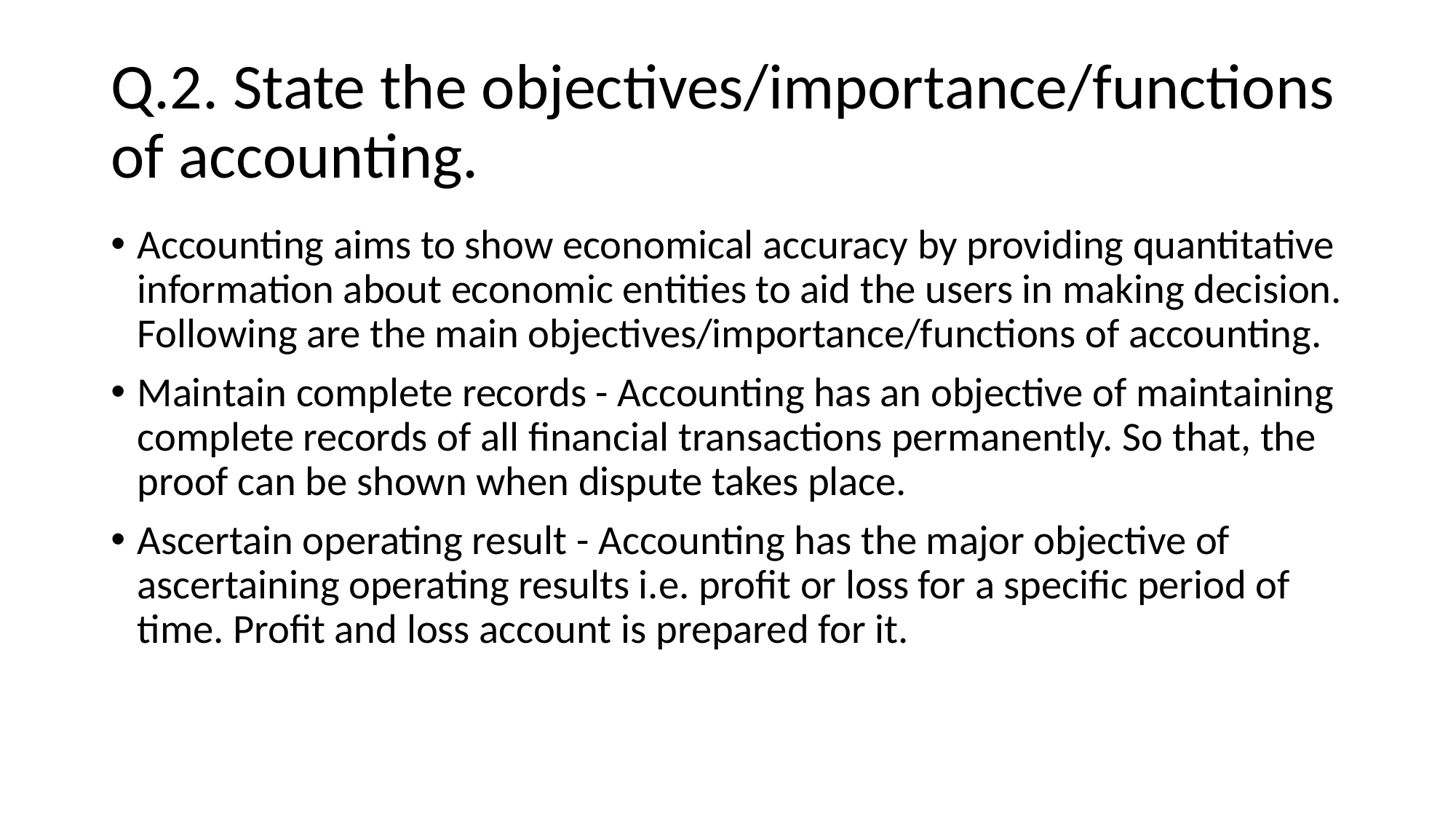

# Q.2. State the objectives/importance/functions of accounting.
Accounting aims to show economical accuracy by providing quantitative information about economic entities to aid the users in making decision. Following are the main objectives/importance/functions of accounting.
Maintain complete records - Accounting has an objective of maintaining complete records of all financial transactions permanently. So that, the proof can be shown when dispute takes place.
Ascertain operating result - Accounting has the major objective of ascertaining operating results i.e. profit or loss for a specific period of time. Profit and loss account is prepared for it.